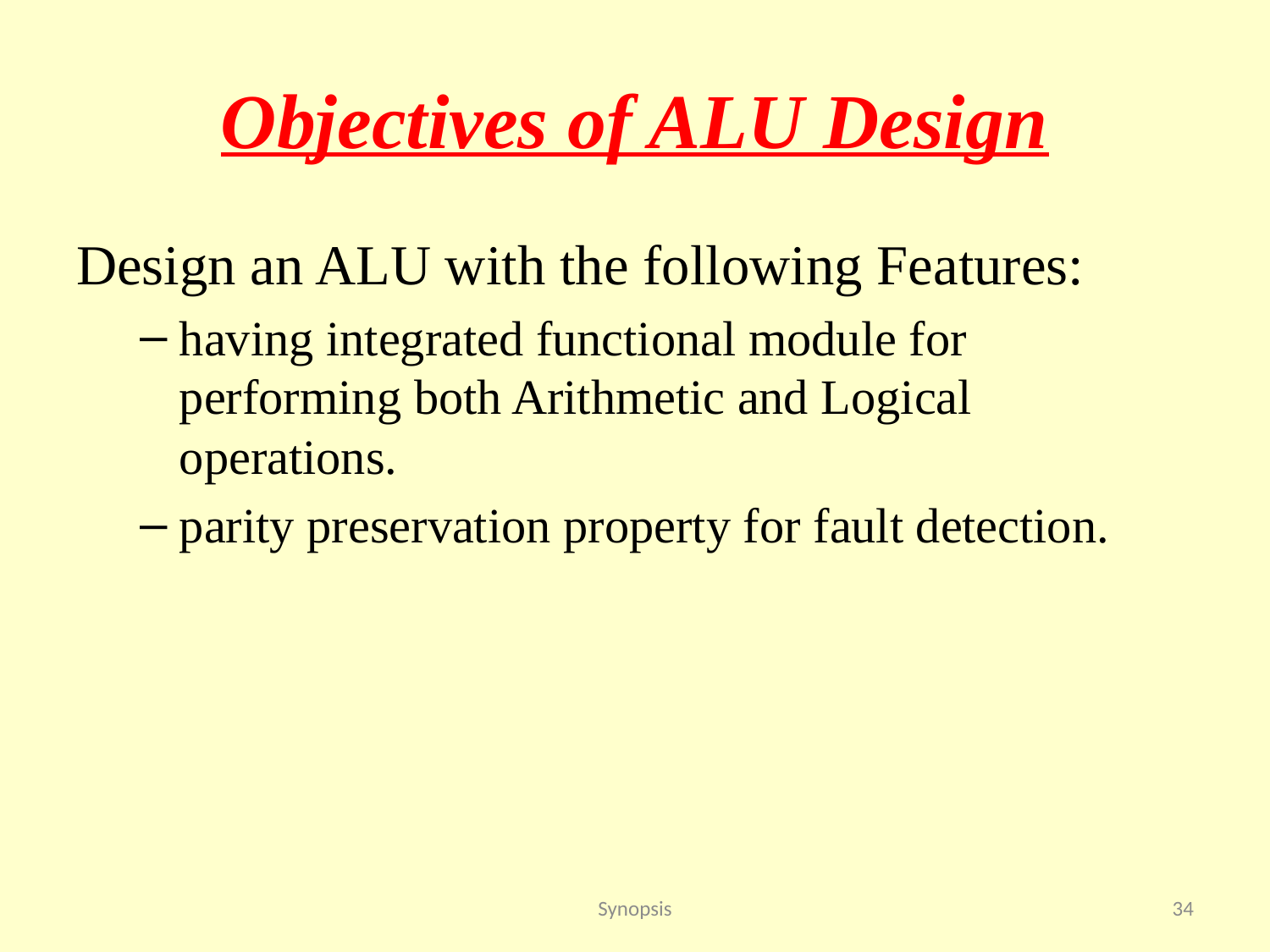

# Objectives of ALU Design
Design an ALU with the following Features:
having integrated functional module for performing both Arithmetic and Logical operations.
parity preservation property for fault detection.
Synopsis
34